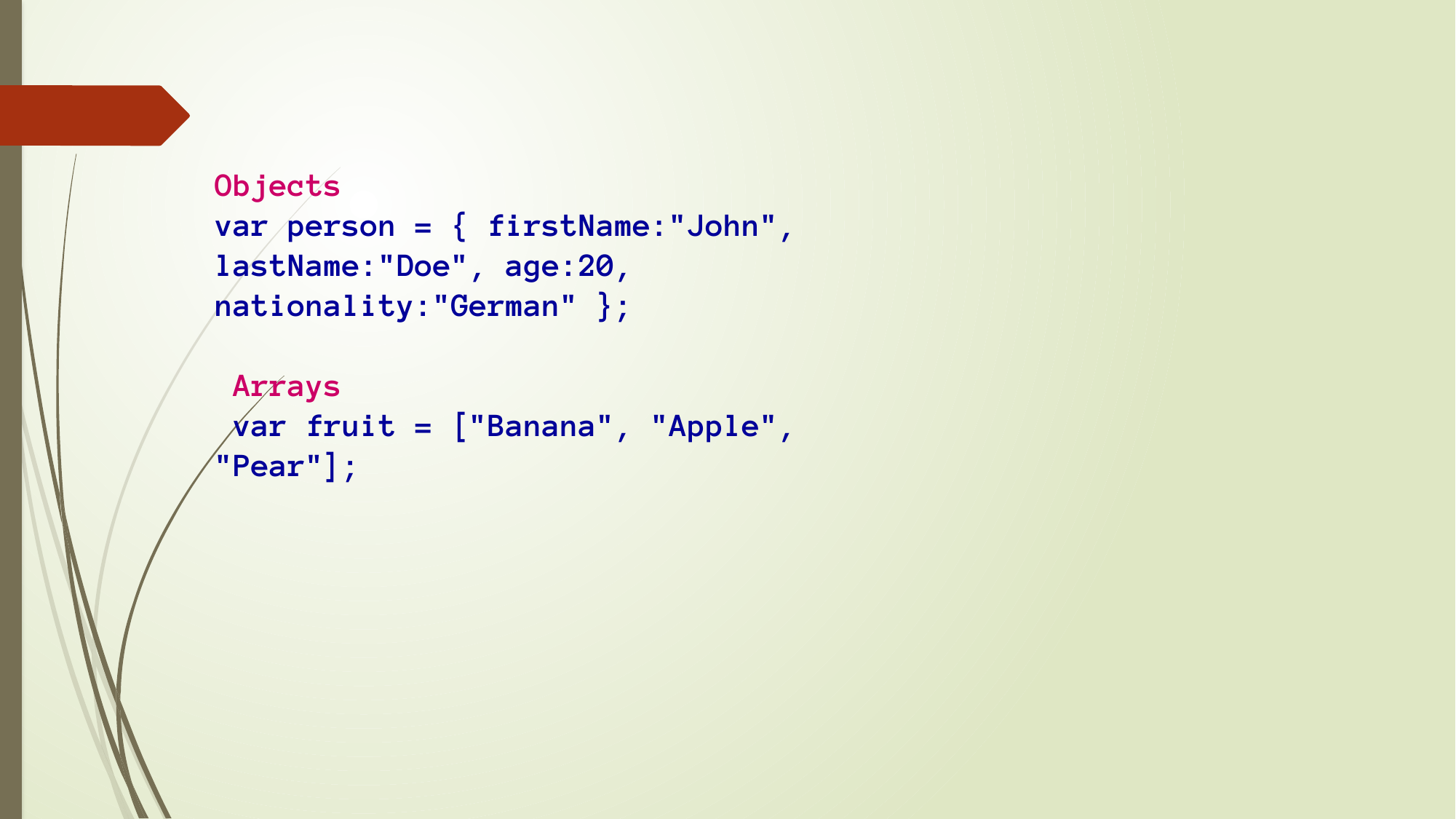

Objects
var person = { firstName:"John", lastName:"Doe", age:20, nationality:"German" };

 Arrays
 var fruit = ["Banana", "Apple", "Pear"];